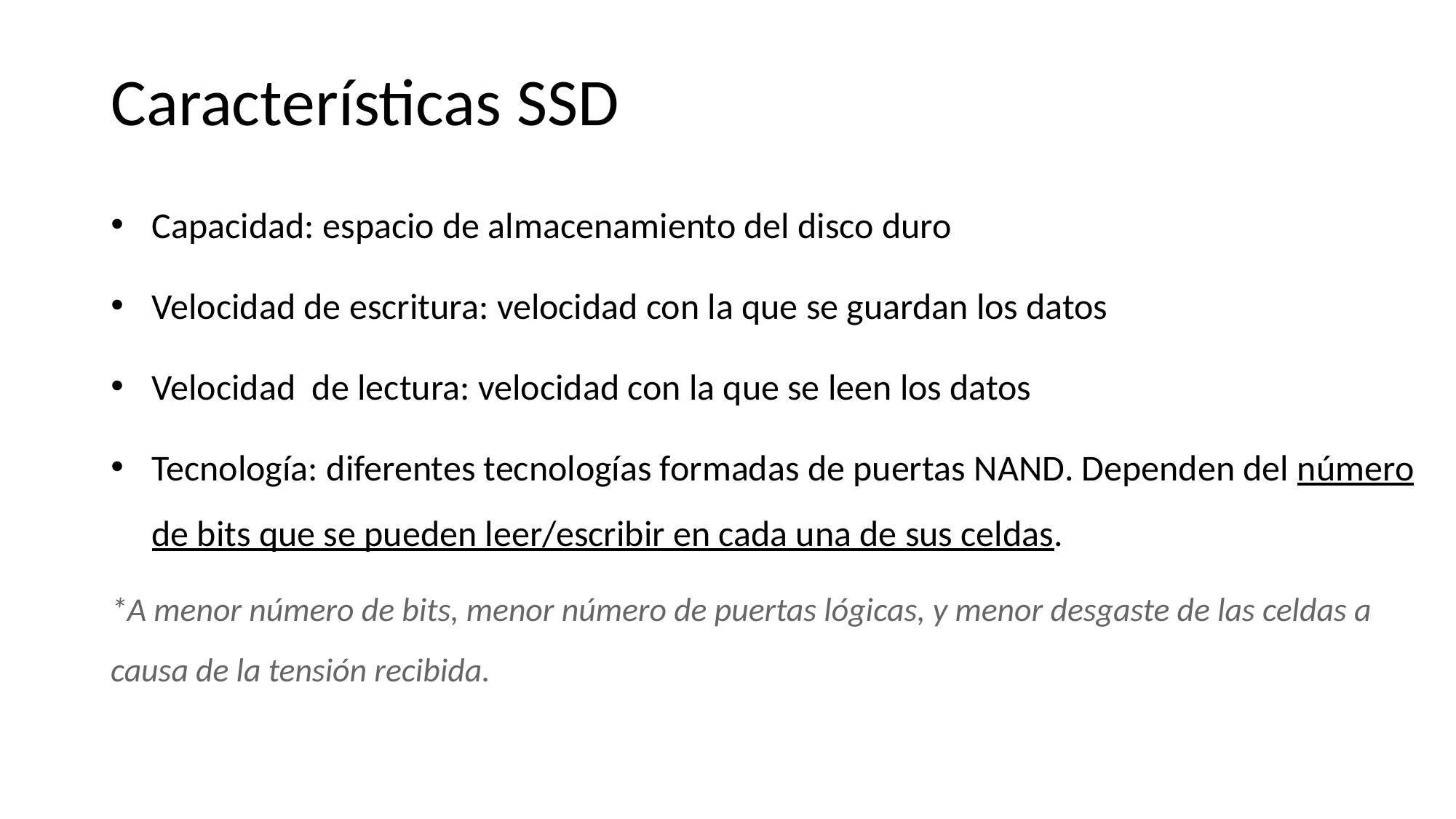

Características SSD
Capacidad: espacio de almacenamiento del disco duro
Velocidad de escritura: velocidad con la que se guardan los datos
Velocidad  de lectura: velocidad con la que se leen los datos
Tecnología: diferentes tecnologías formadas de puertas NAND. Dependen del número de bits que se pueden leer/escribir en cada una de sus celdas.
*A menor número de bits, menor número de puertas lógicas, y menor desgaste de las celdas a causa de la tensión recibida.